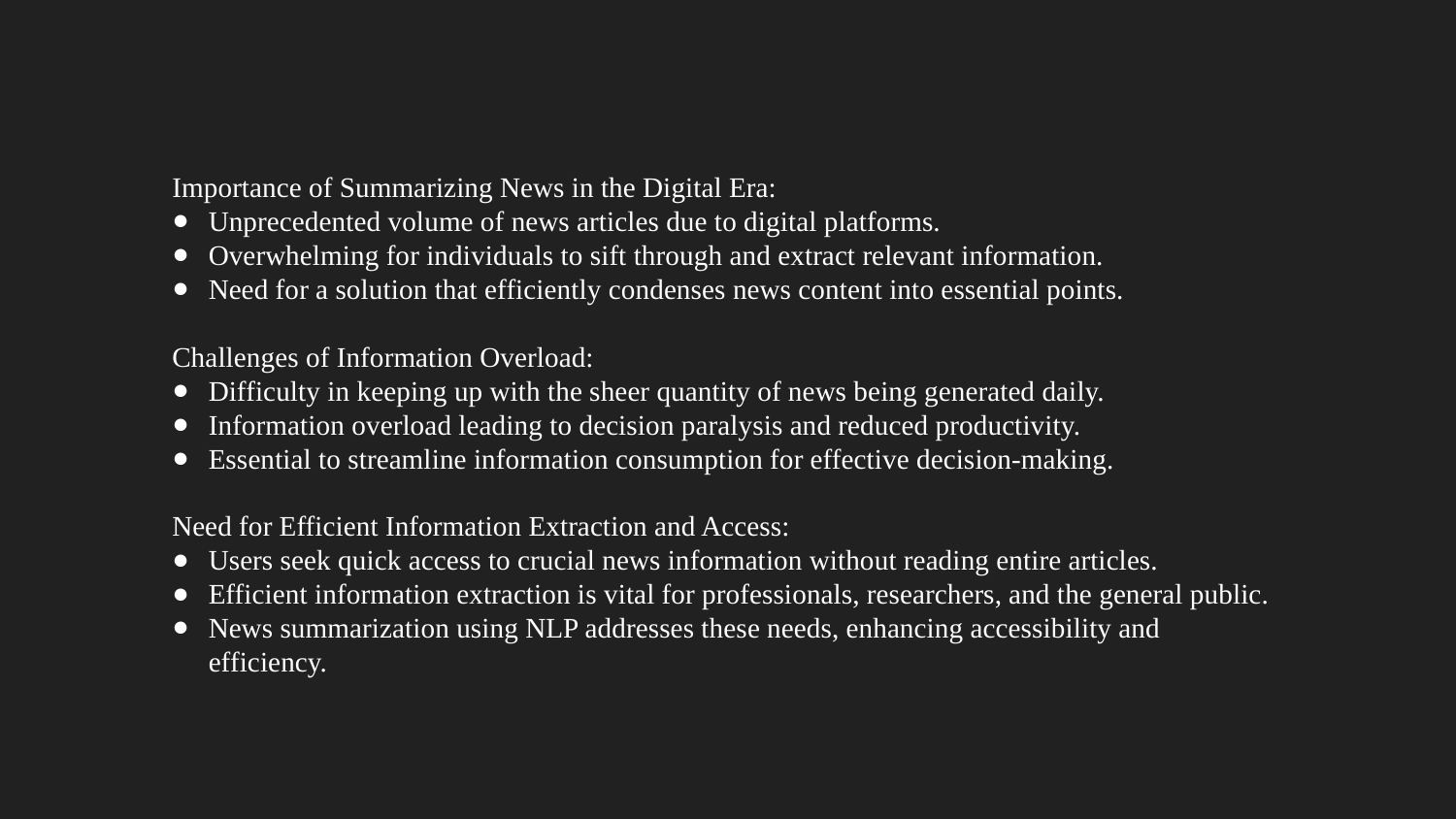

Importance of Summarizing News in the Digital Era:
Unprecedented volume of news articles due to digital platforms.
Overwhelming for individuals to sift through and extract relevant information.
Need for a solution that efficiently condenses news content into essential points.

Challenges of Information Overload:
Difficulty in keeping up with the sheer quantity of news being generated daily.
Information overload leading to decision paralysis and reduced productivity.
Essential to streamline information consumption for effective decision-making.

Need for Efficient Information Extraction and Access:
Users seek quick access to crucial news information without reading entire articles.
Efficient information extraction is vital for professionals, researchers, and the general public.
News summarization using NLP addresses these needs, enhancing accessibility and efficiency.